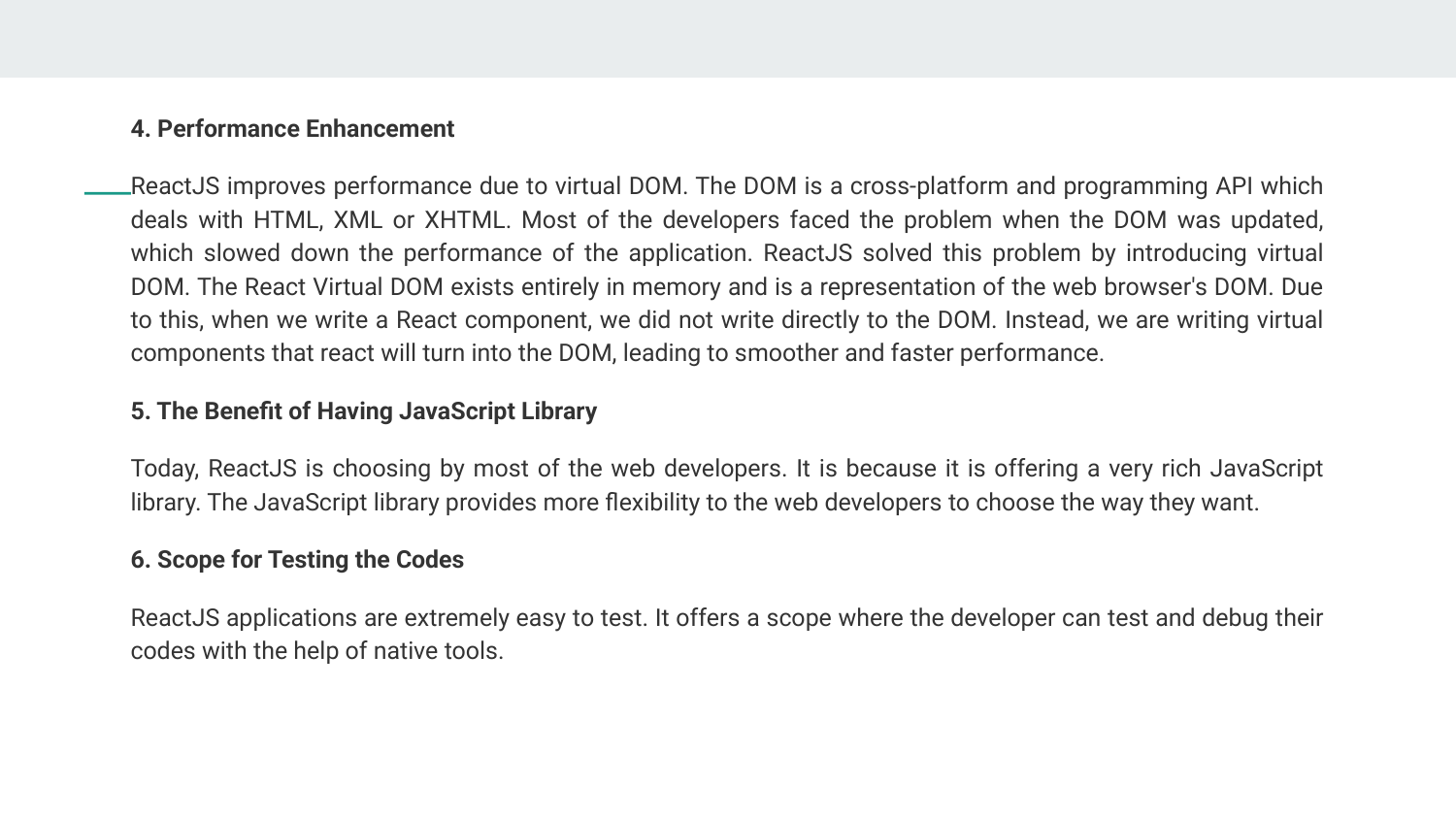

4. Performance Enhancement
ReactJS improves performance due to virtual DOM. The DOM is a cross-platform and programming API which deals with HTML, XML or XHTML. Most of the developers faced the problem when the DOM was updated, which slowed down the performance of the application. ReactJS solved this problem by introducing virtual DOM. The React Virtual DOM exists entirely in memory and is a representation of the web browser's DOM. Due to this, when we write a React component, we did not write directly to the DOM. Instead, we are writing virtual components that react will turn into the DOM, leading to smoother and faster performance.
5. The Benefit of Having JavaScript Library
Today, ReactJS is choosing by most of the web developers. It is because it is offering a very rich JavaScript library. The JavaScript library provides more flexibility to the web developers to choose the way they want.
6. Scope for Testing the Codes
ReactJS applications are extremely easy to test. It offers a scope where the developer can test and debug their codes with the help of native tools.